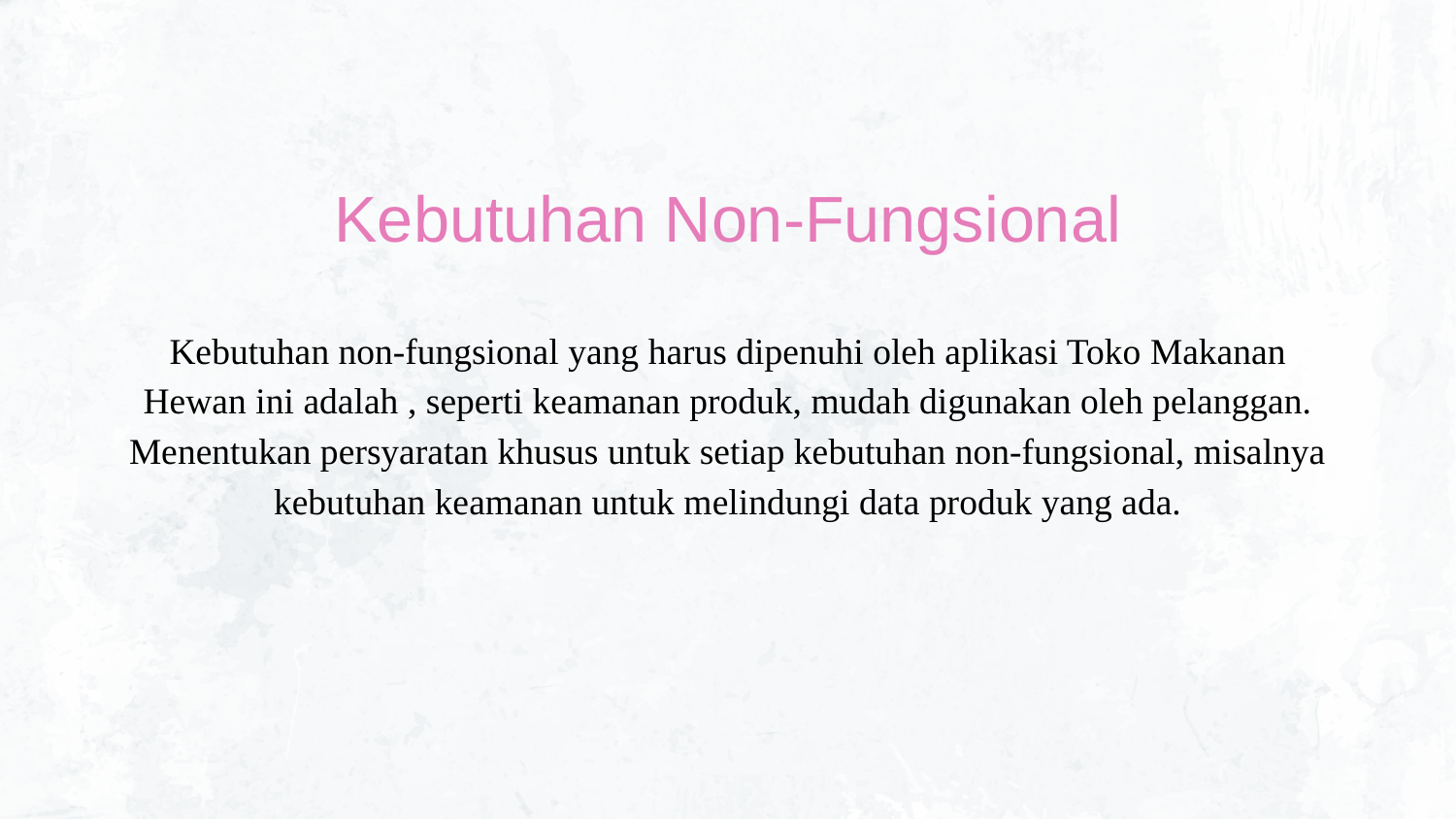

Kebutuhan Non-Fungsional
# Kebutuhan non-fungsional yang harus dipenuhi oleh aplikasi Toko Makanan Hewan ini adalah , seperti keamanan produk, mudah digunakan oleh pelanggan. Menentukan persyaratan khusus untuk setiap kebutuhan non-fungsional, misalnya kebutuhan keamanan untuk melindungi data produk yang ada.